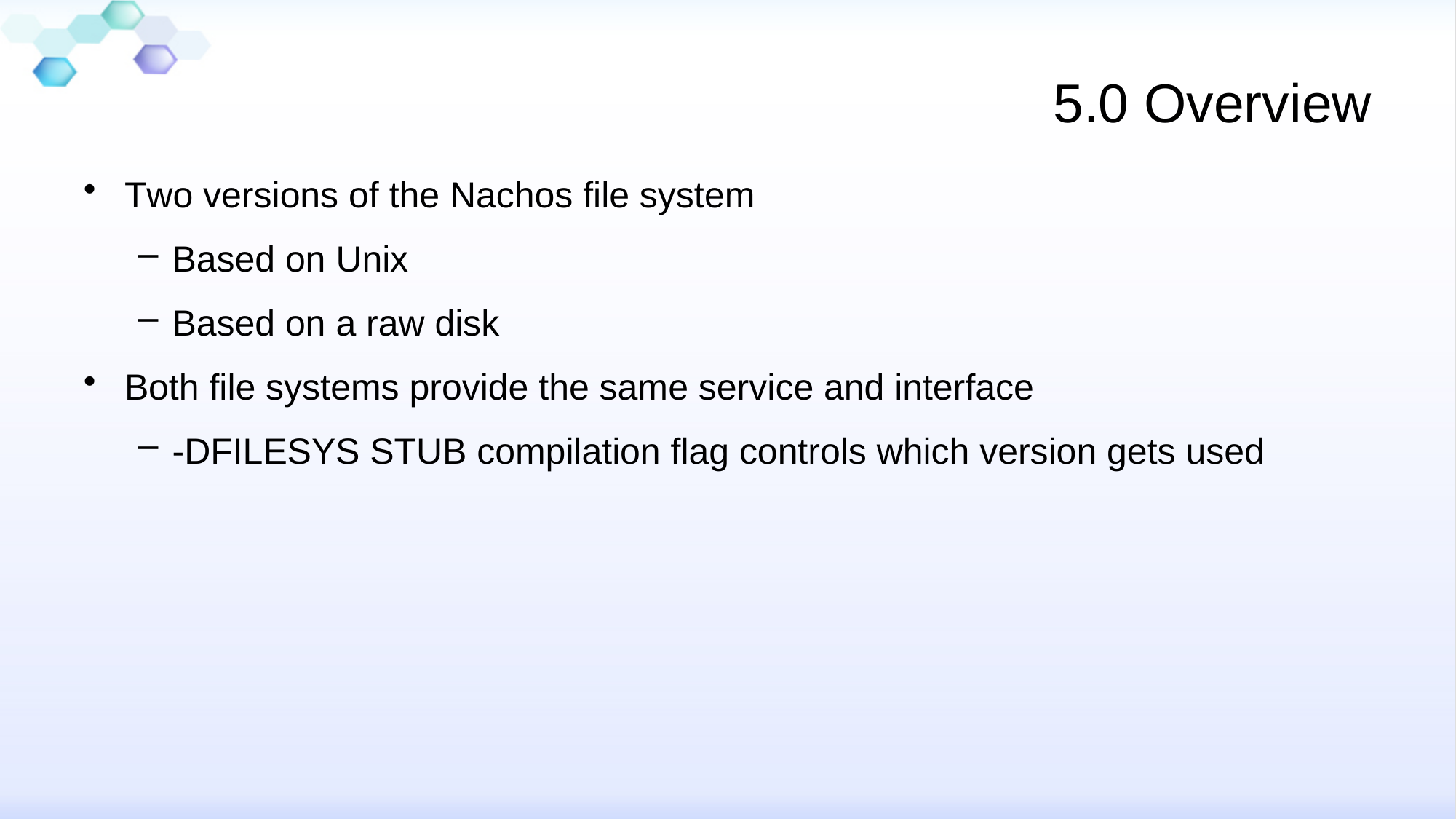

# 5.0 Overview
Two versions of the Nachos file system
Based on Unix
Based on a raw disk
Both file systems provide the same service and interface
-DFILESYS STUB compilation flag controls which version gets used